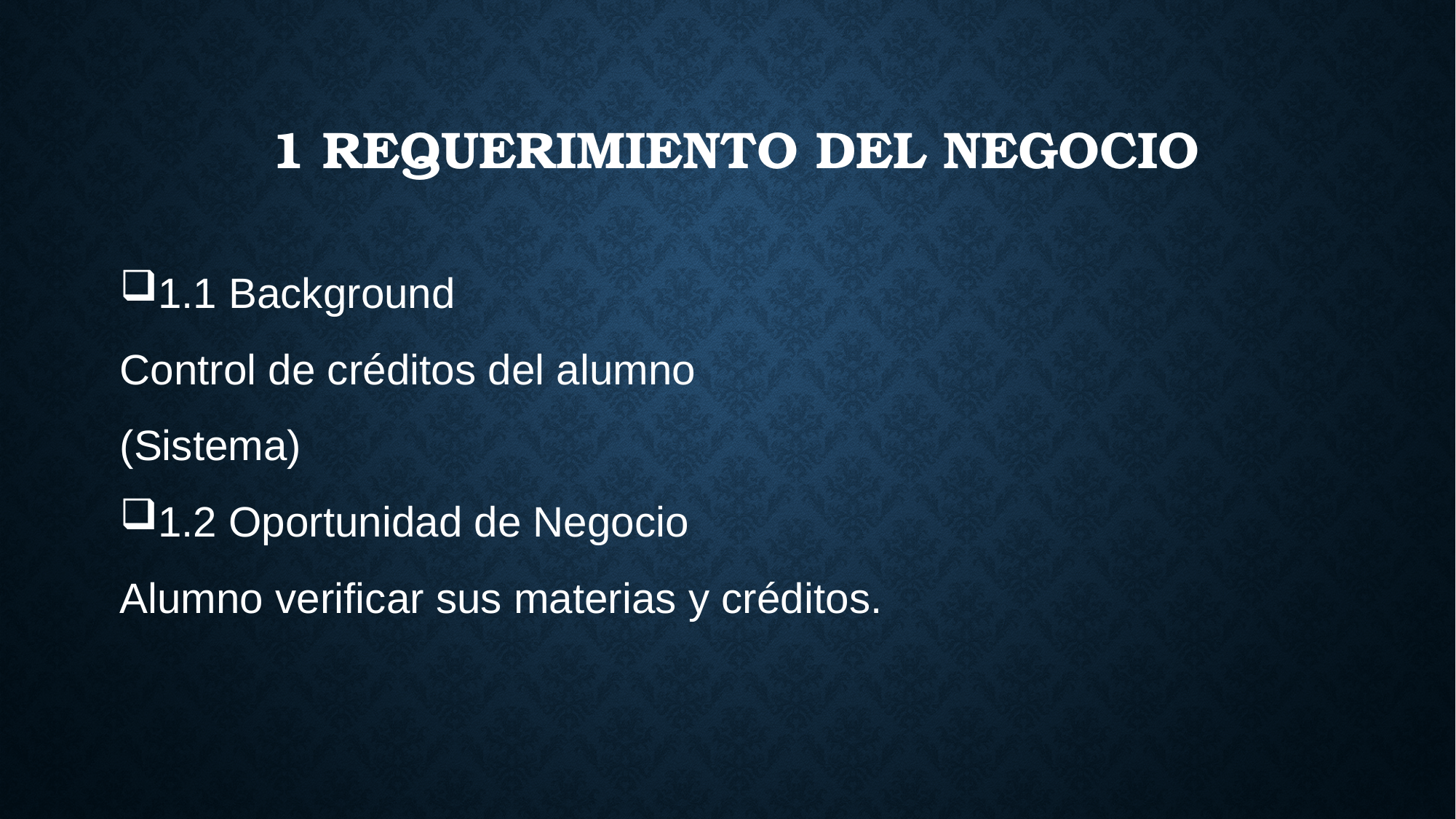

# 1 Requerimiento del negocio
1.1 Background
Control de créditos del alumno
(Sistema)
1.2 Oportunidad de Negocio
Alumno verificar sus materias y créditos.